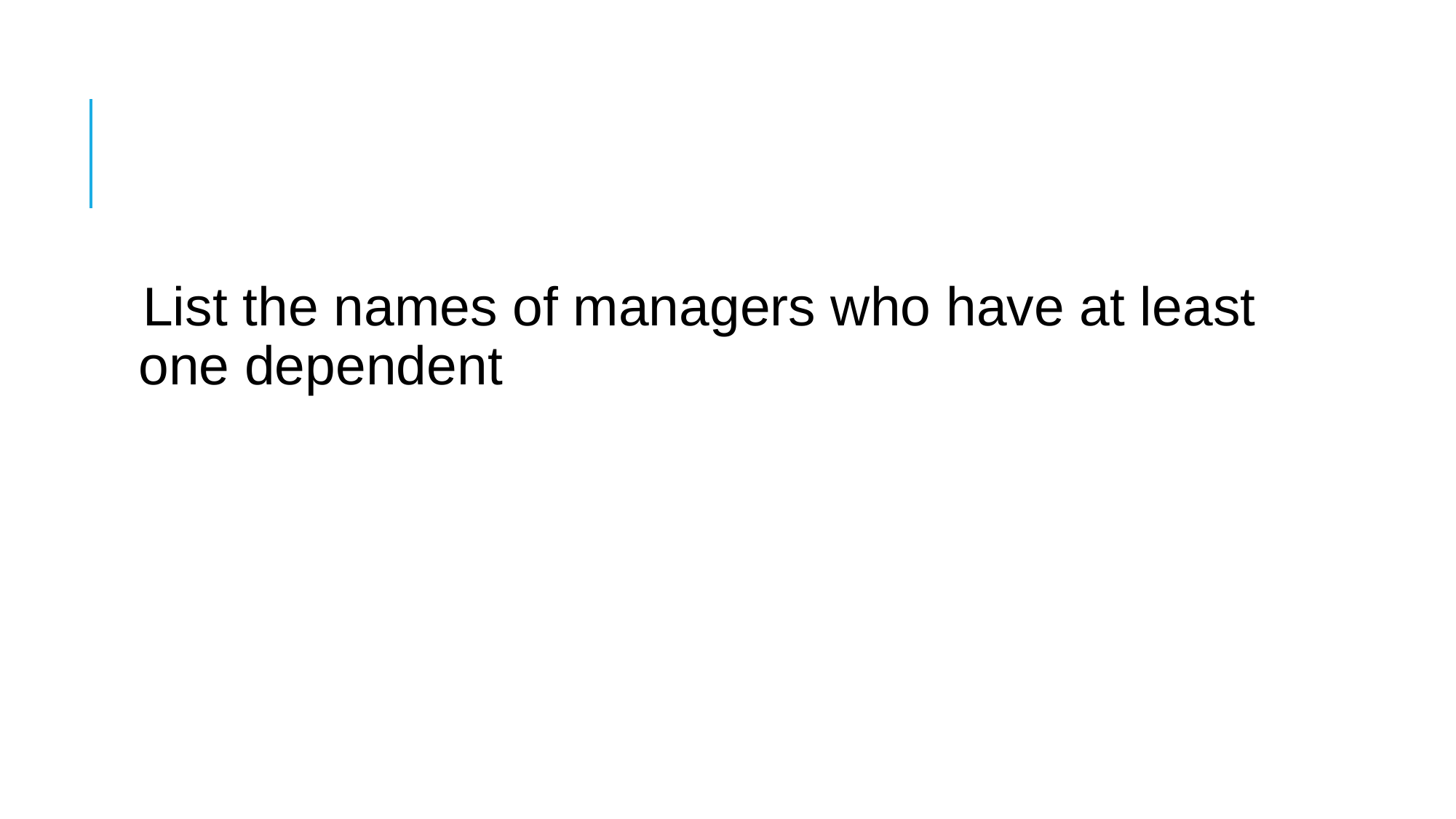

#
List the names of managers who have at least one dependent